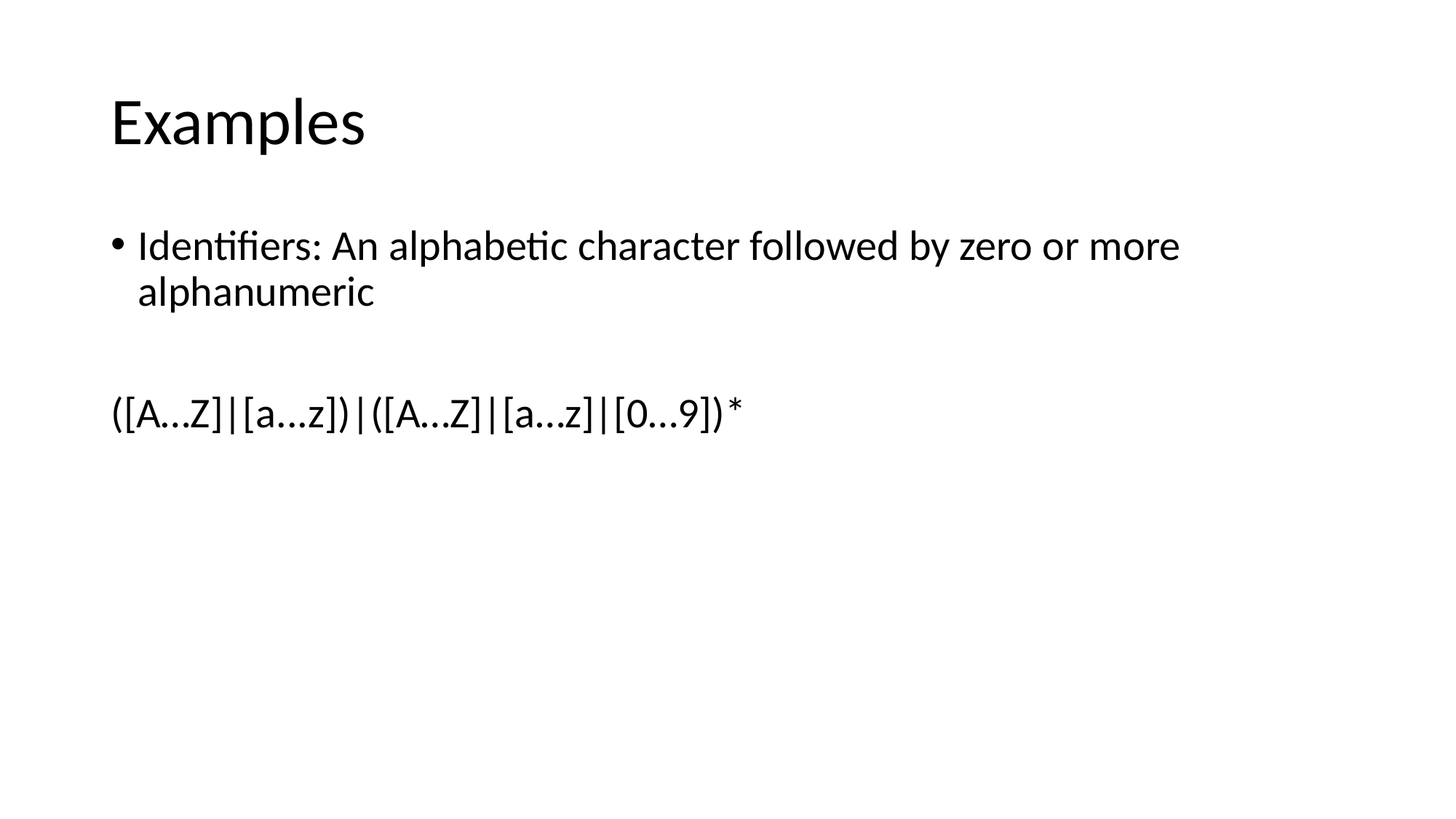

# Examples
Identifiers: An alphabetic character followed by zero or more alphanumeric

([A…Z]|[a...z])|([A…Z]|[a…z]|[0…9])*